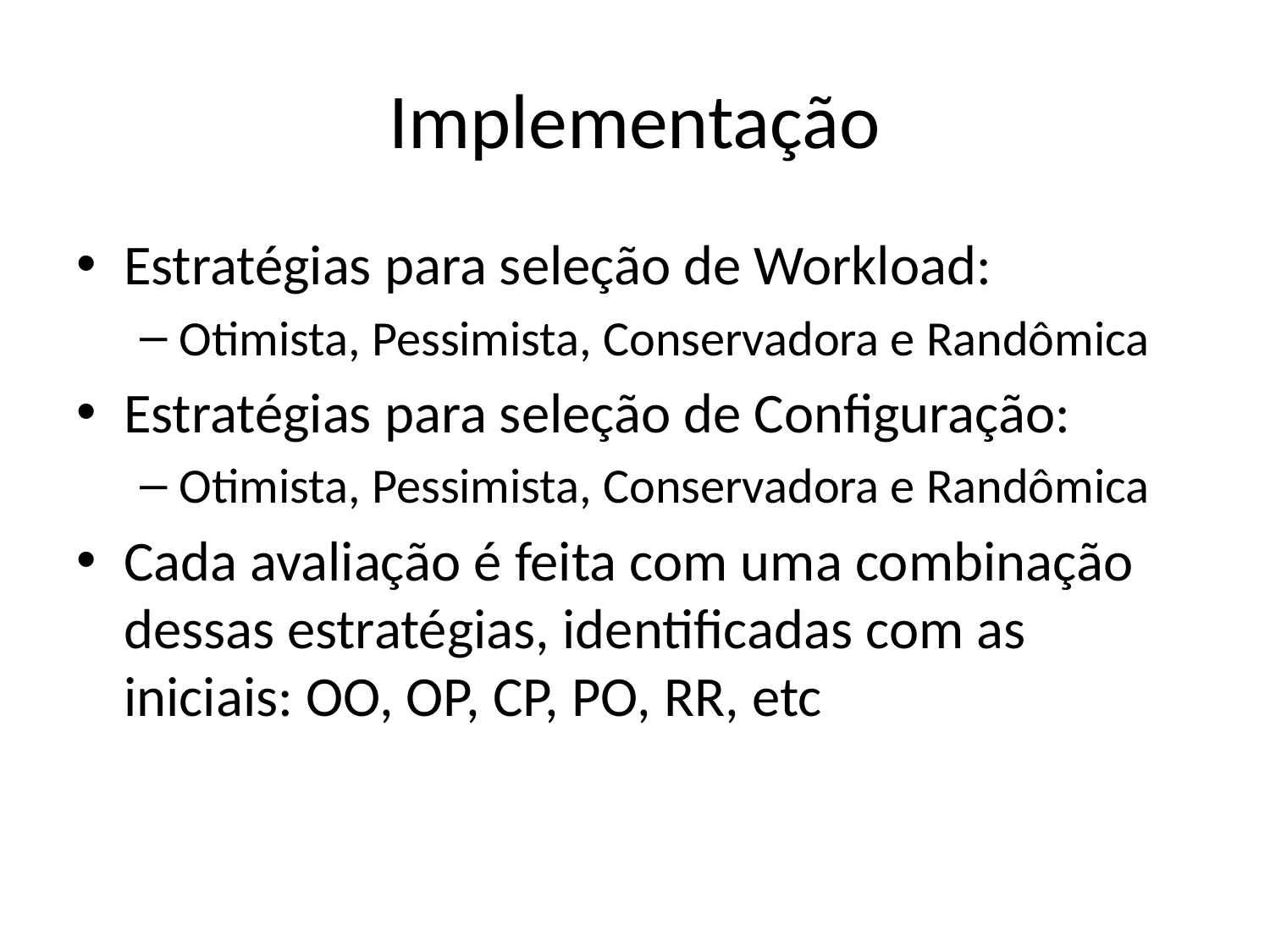

# Implementação
Estratégias para seleção de Workload:
Otimista, Pessimista, Conservadora e Randômica
Estratégias para seleção de Configuração:
Otimista, Pessimista, Conservadora e Randômica
Cada avaliação é feita com uma combinação dessas estratégias, identificadas com as iniciais: OO, OP, CP, PO, RR, etc